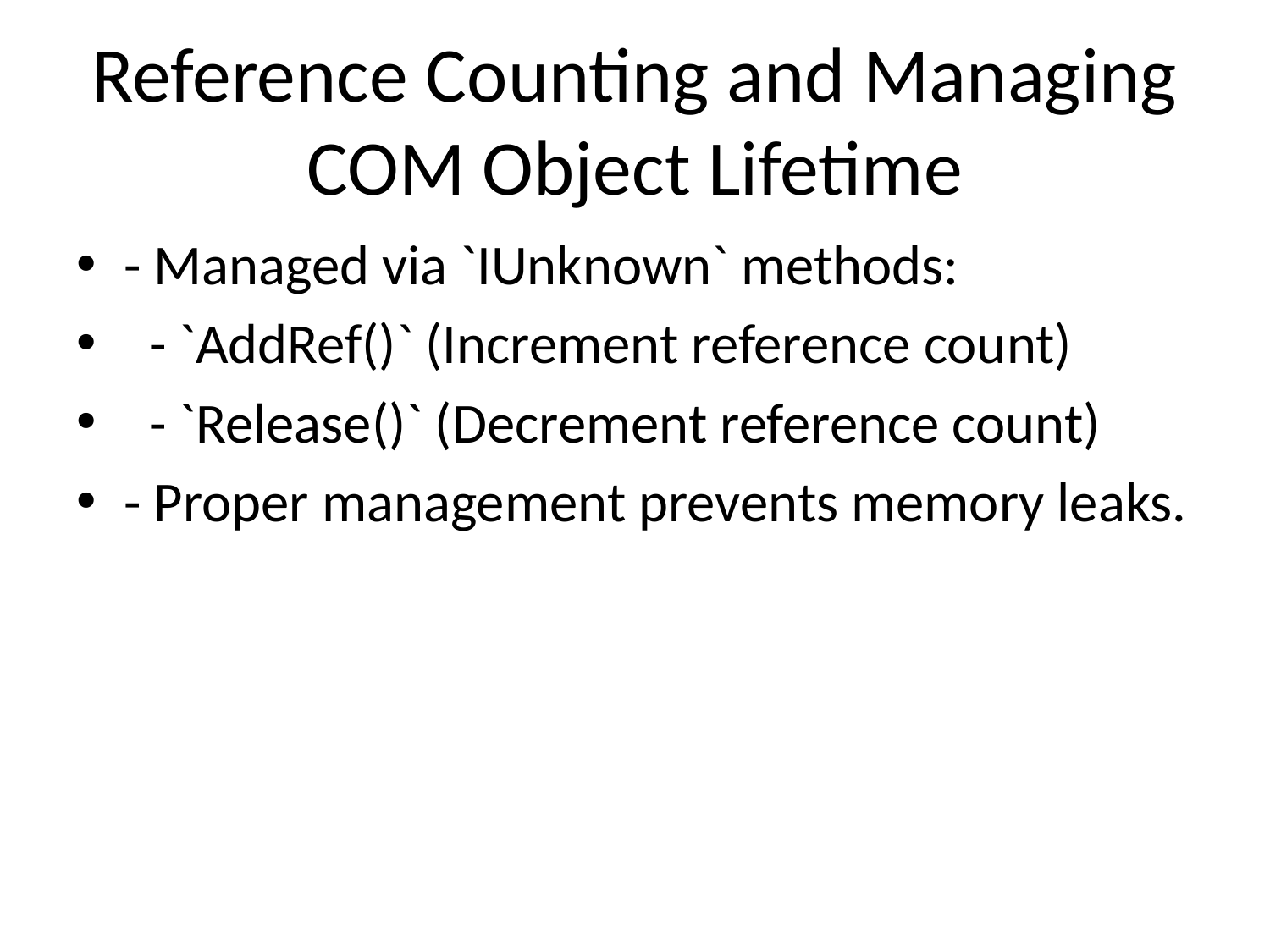

# Reference Counting and Managing COM Object Lifetime
- Managed via `IUnknown` methods:
  - `AddRef()` (Increment reference count)
  - `Release()` (Decrement reference count)
- Proper management prevents memory leaks.